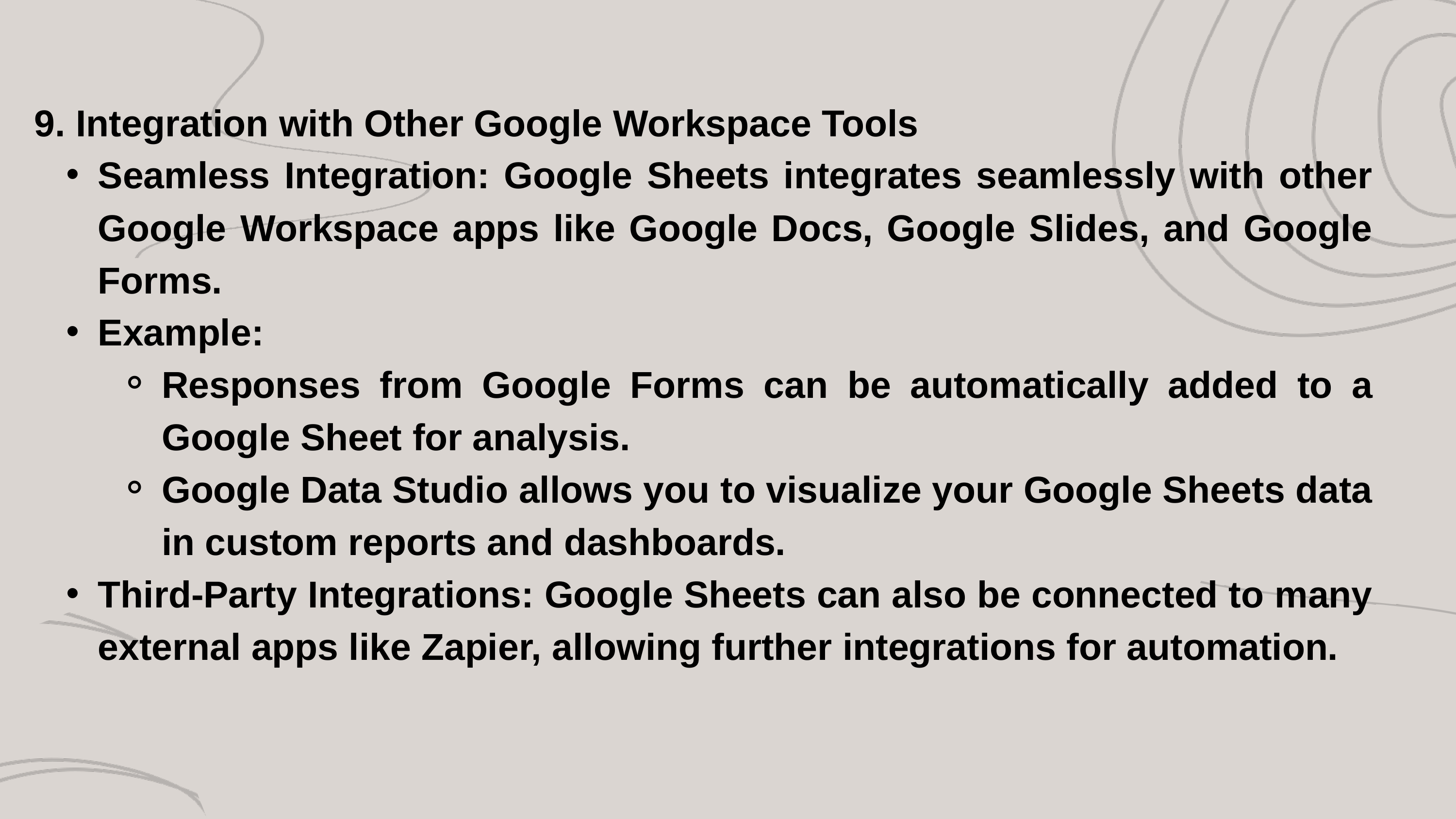

9. Integration with Other Google Workspace Tools
Seamless Integration: Google Sheets integrates seamlessly with other Google Workspace apps like Google Docs, Google Slides, and Google Forms.
Example:
Responses from Google Forms can be automatically added to a Google Sheet for analysis.
Google Data Studio allows you to visualize your Google Sheets data in custom reports and dashboards.
Third-Party Integrations: Google Sheets can also be connected to many external apps like Zapier, allowing further integrations for automation.